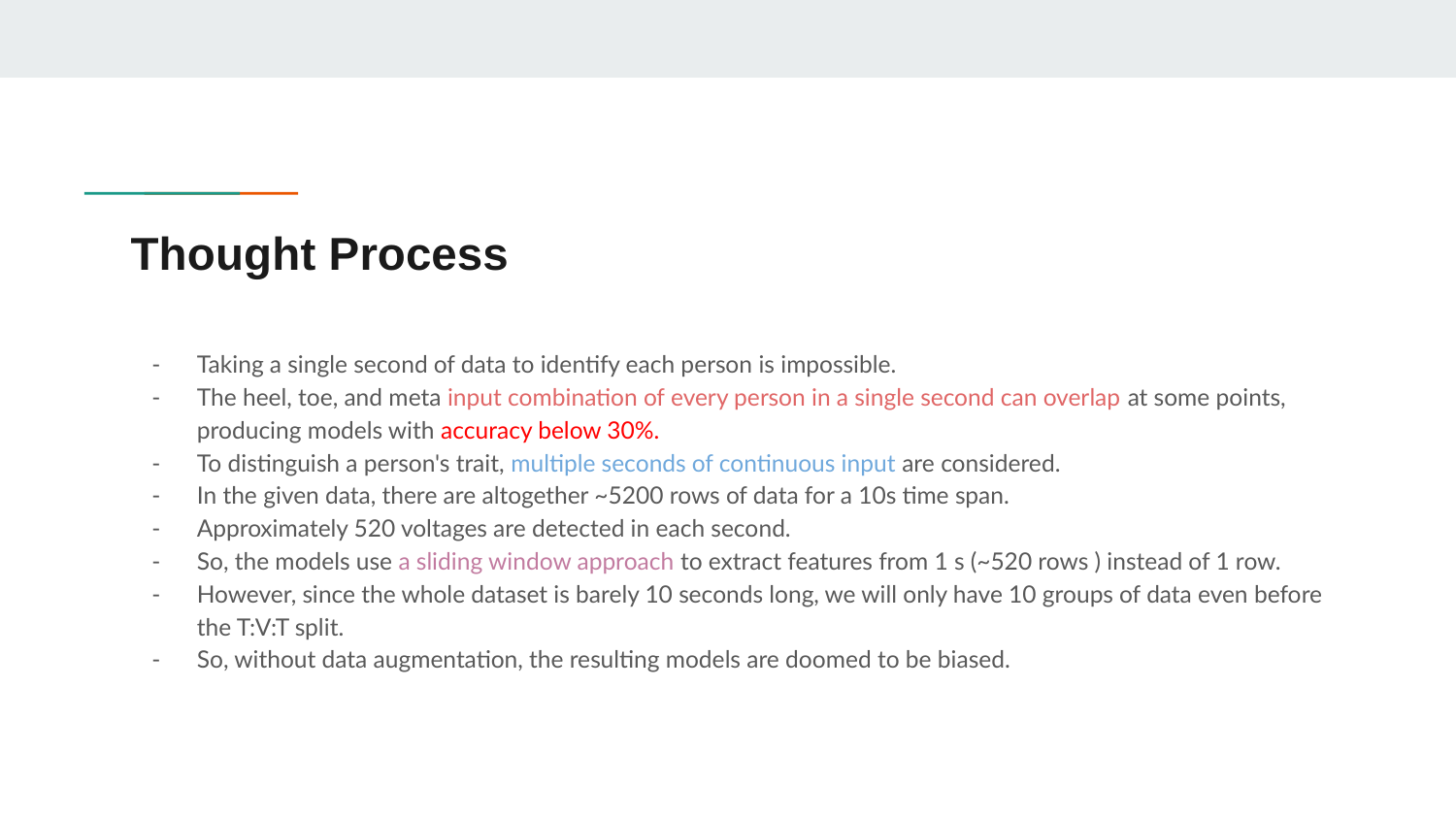

# Thought Process
Taking a single second of data to identify each person is impossible.
The heel, toe, and meta input combination of every person in a single second can overlap at some points, producing models with accuracy below 30%.
To distinguish a person's trait, multiple seconds of continuous input are considered.
In the given data, there are altogether ~5200 rows of data for a 10s time span.
Approximately 520 voltages are detected in each second.
So, the models use a sliding window approach to extract features from 1 s (~520 rows ) instead of 1 row.
However, since the whole dataset is barely 10 seconds long, we will only have 10 groups of data even before the T:V:T split.
So, without data augmentation, the resulting models are doomed to be biased.